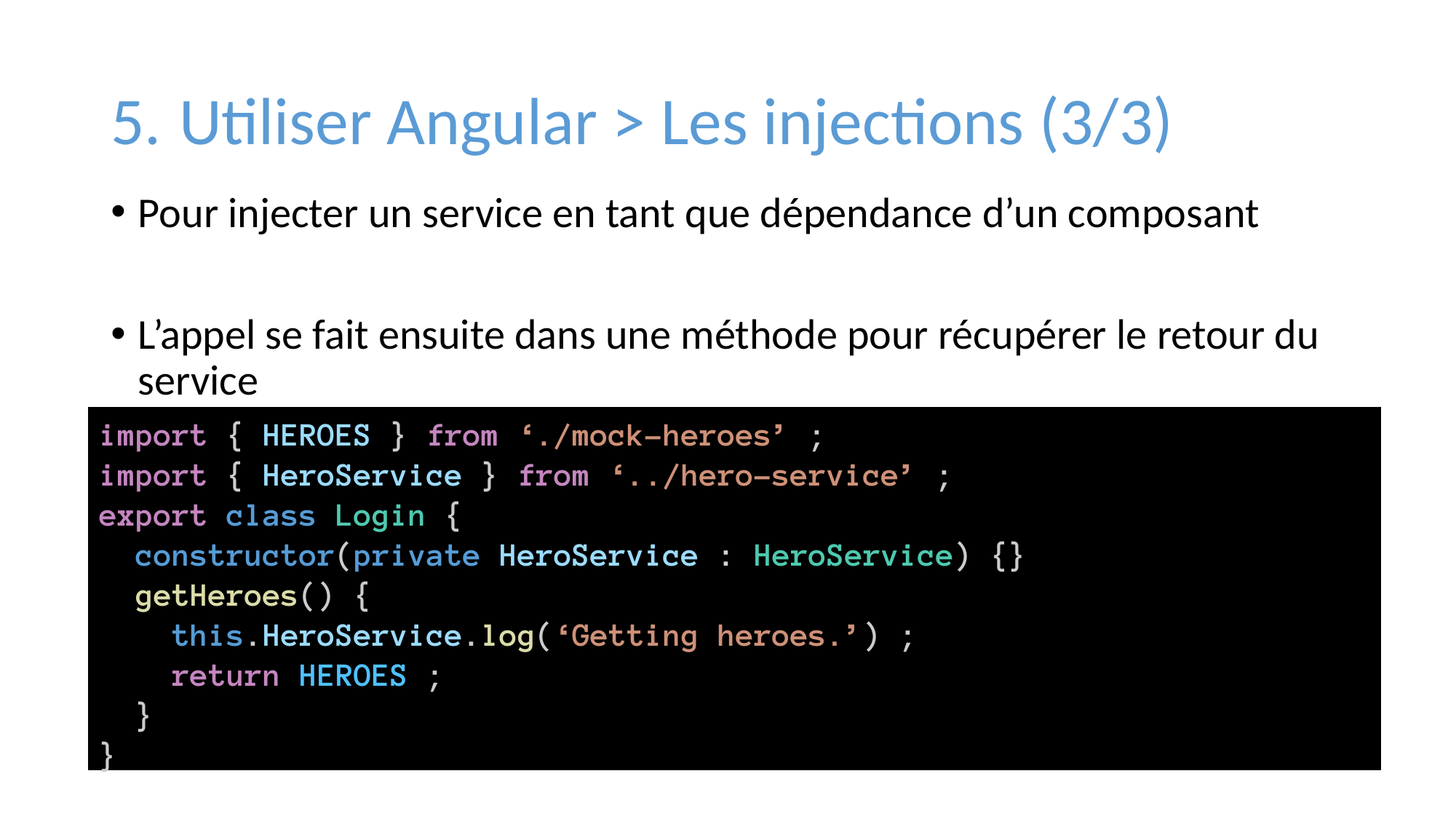

# Utiliser Angular > Les injections (3/3)
Pour injecter un service en tant que dépendance d’un composant

L’appel se fait ensuite dans une méthode pour récupérer le retour du service
import { HEROES } from ‘./mock-heroes’ ;
import { HeroService } from ‘../hero-service’ ;
export class Login {
  constructor(private HeroService : HeroService) {}
  getHeroes() {
    this.HeroService.log(‘Getting heroes.’) ;
    return HEROES ;
  }
}
53